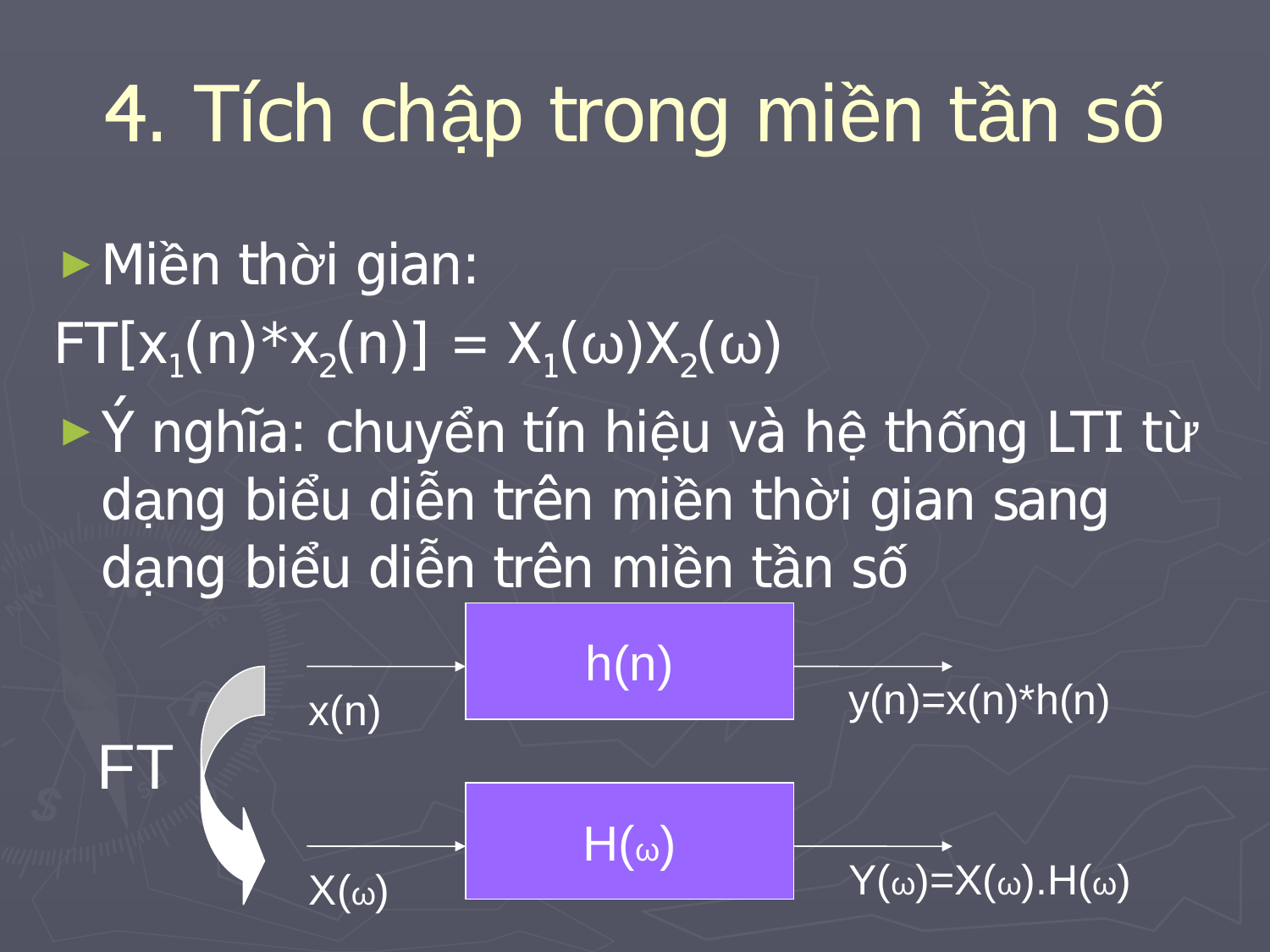

# 4. Tích chập trong miền tần số
Miền thời gian:
FT[x1(n)*x2(n)] = X1(ω)X2(ω)
Ý nghĩa: chuyển tín hiệu và hệ thống LTI từ dạng biểu diễn trên miền thời gian sang dạng biểu diễn trên miền tần số
h(n)

y(n)=x(n)*h(n)
x(n)

FT
H(ω)

Y(ω)=X(ω).H(ω)
X(ω)